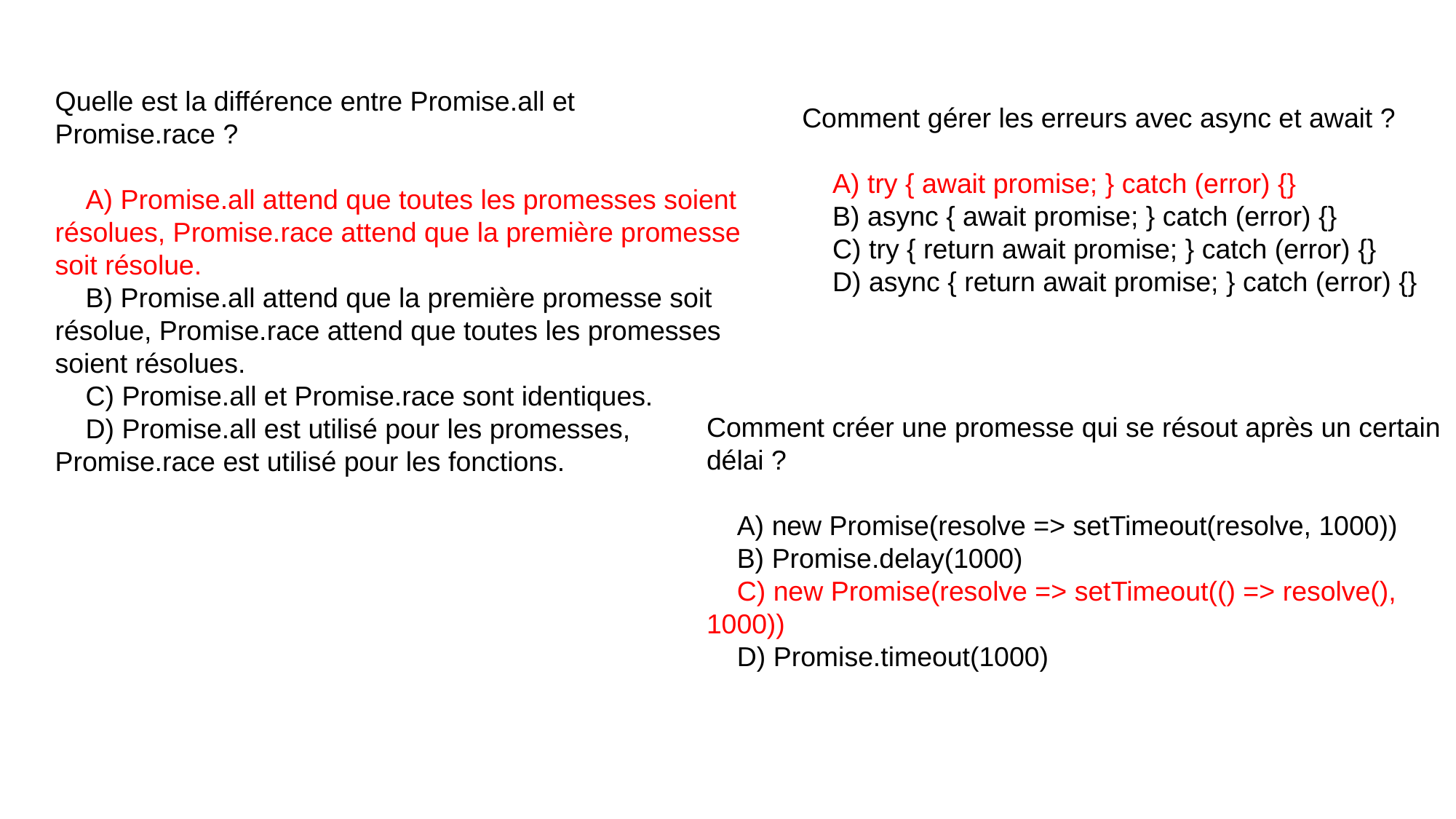

Quelle est la différence entre Promise.all et Promise.race ?

    A) Promise.all attend que toutes les promesses soient résolues, Promise.race attend que la première promesse soit résolue.
    B) Promise.all attend que la première promesse soit résolue, Promise.race attend que toutes les promesses soient résolues.
    C) Promise.all et Promise.race sont identiques.
    D) Promise.all est utilisé pour les promesses, Promise.race est utilisé pour les fonctions.

Comment gérer les erreurs avec async et await ?

    A) try { await promise; } catch (error) {}
    B) async { await promise; } catch (error) {}
    C) try { return await promise; } catch (error) {}
    D) async { return await promise; } catch (error) {}

Comment créer une promesse qui se résout après un certain délai ?

    A) new Promise(resolve => setTimeout(resolve, 1000))
    B) Promise.delay(1000)
    C) new Promise(resolve => setTimeout(() => resolve(), 1000))
    D) Promise.timeout(1000)